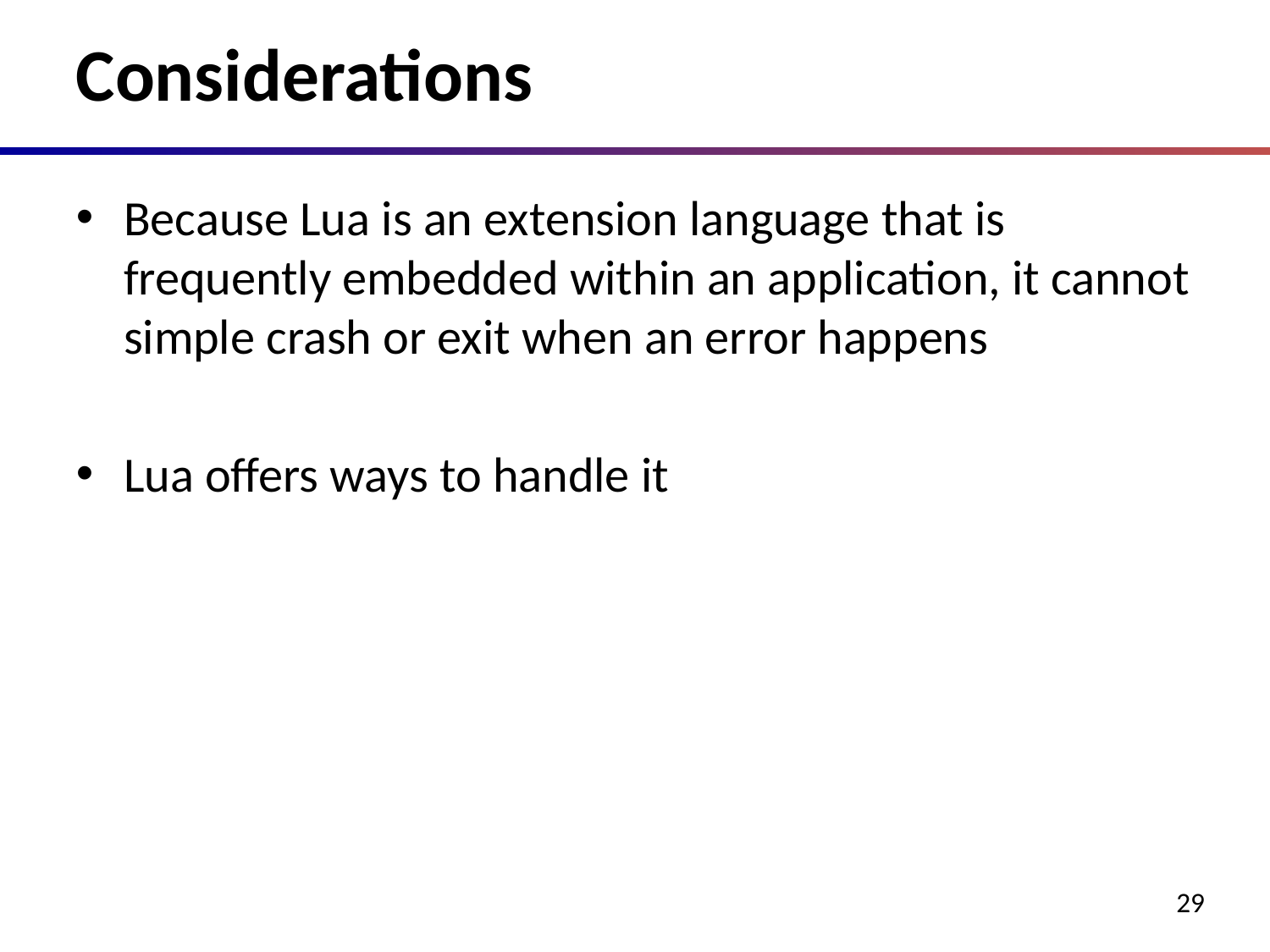

# Considerations
Because Lua is an extension language that is frequently embedded within an application, it cannot simple crash or exit when an error happens

Lua offers ways to handle it